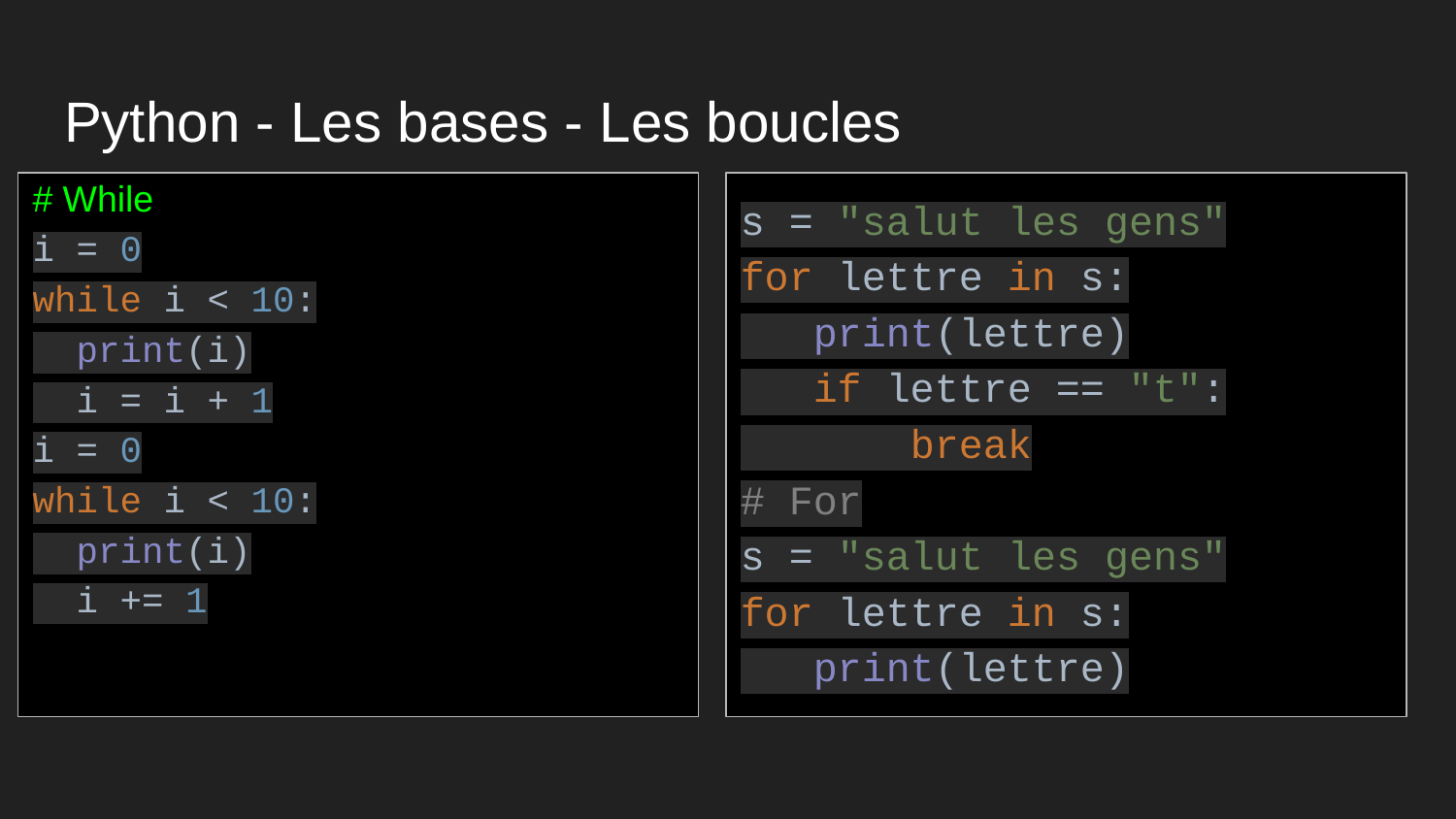

# Python - Les bases - Les boucles
# While
i = 0
while i < 10:
  print(i)
  i = i + 1
i = 0
while i < 10:
  print(i)
  i += 1

s = "salut les gens"
for lettre in s:
   print(lettre)
   if lettre == "t":
       break
# For
s = "salut les gens"
for lettre in s:
   print(lettre)